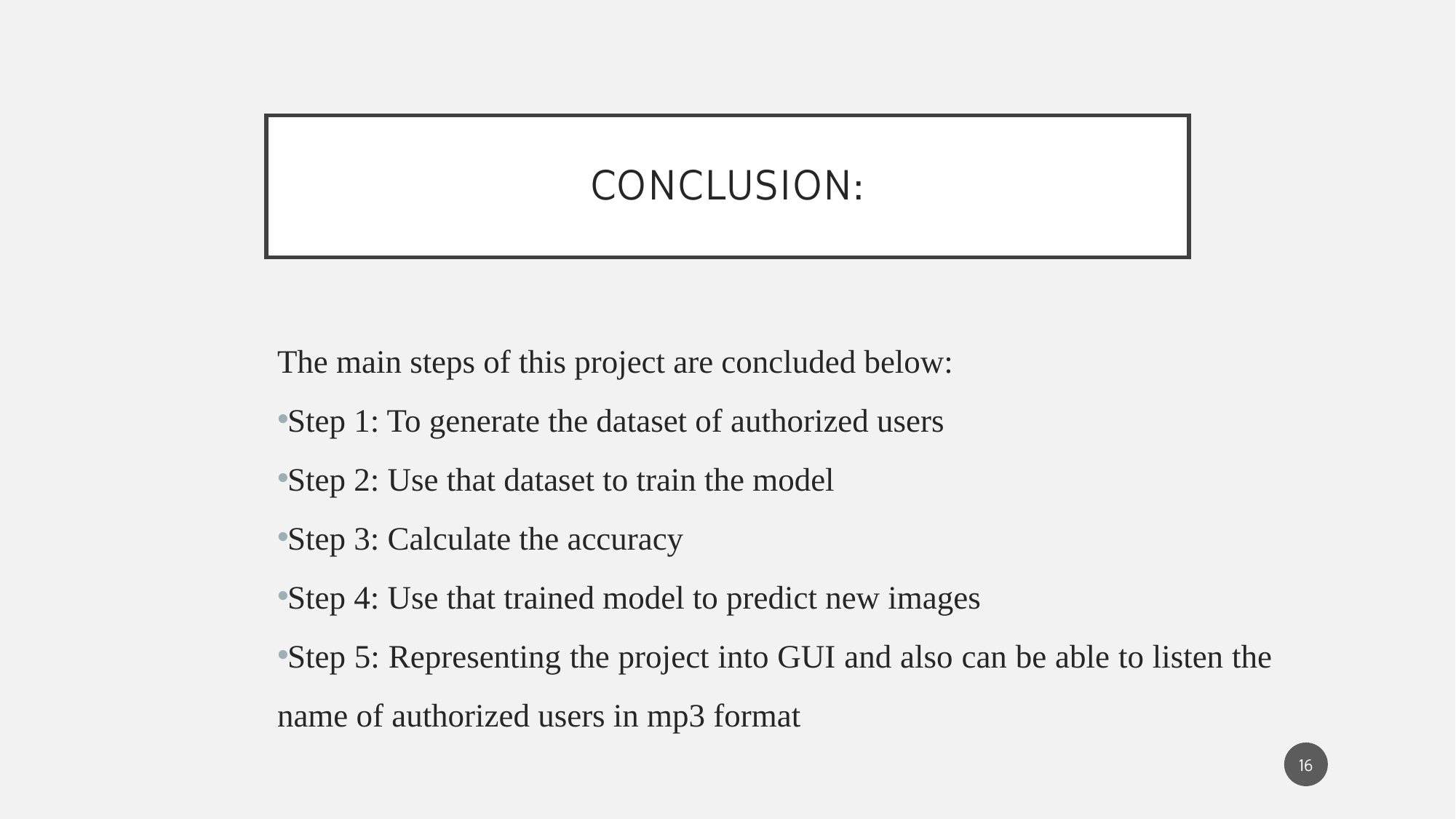

# Conclusion:
The main steps of this project are concluded below:
Step 1: To generate the dataset of authorized users
Step 2: Use that dataset to train the model
Step 3: Calculate the accuracy
Step 4: Use that trained model to predict new images
Step 5: Representing the project into GUI and also can be able to listen the name of authorized users in mp3 format

16